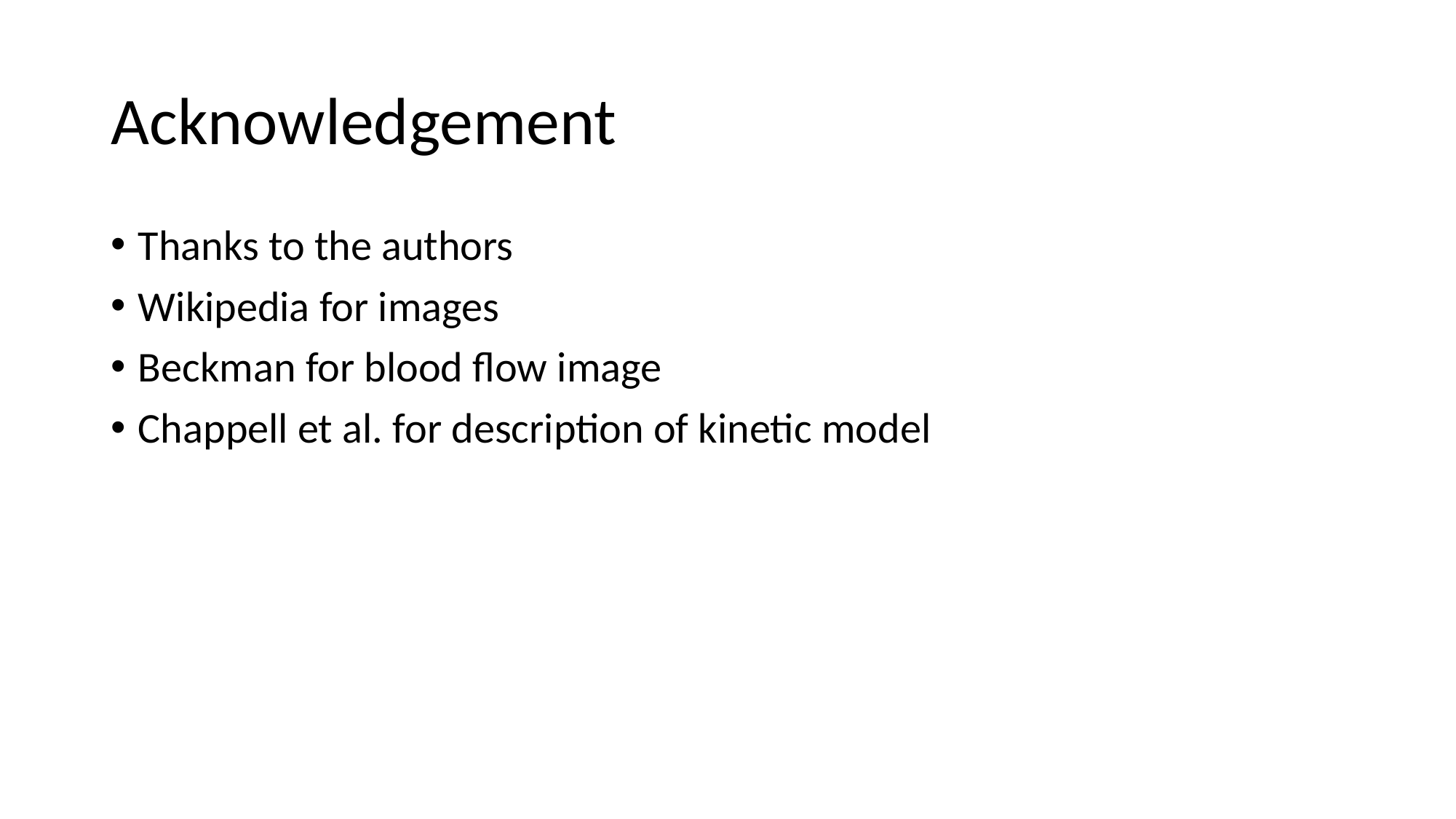

# Acknowledgement
Thanks to the authors
Wikipedia for images
Beckman for blood flow image
Chappell et al. for description of kinetic model